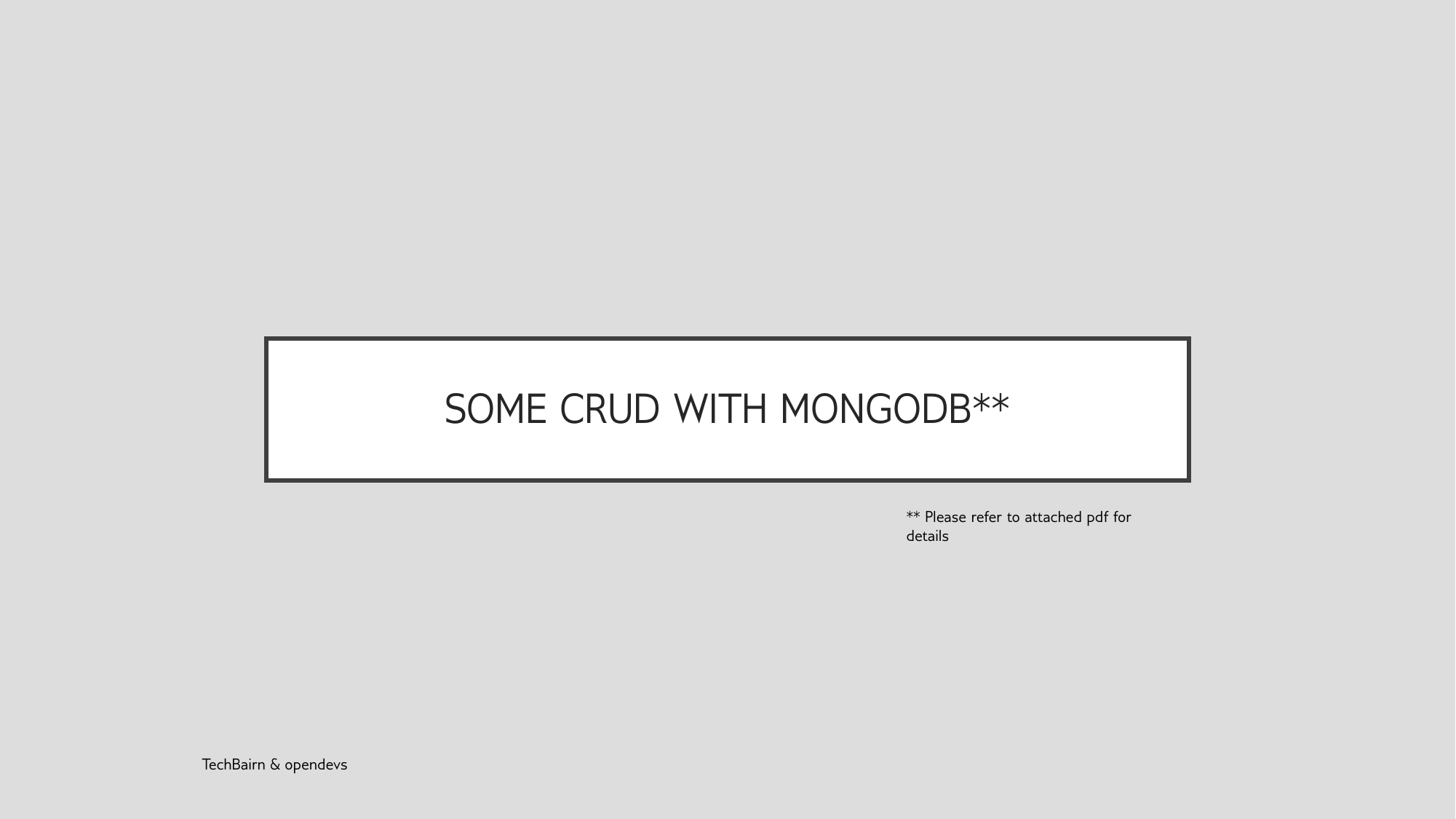

# SOME CRUD WITH MONGODB**
** Please refer to attached pdf for details
TechBairn & opendevs